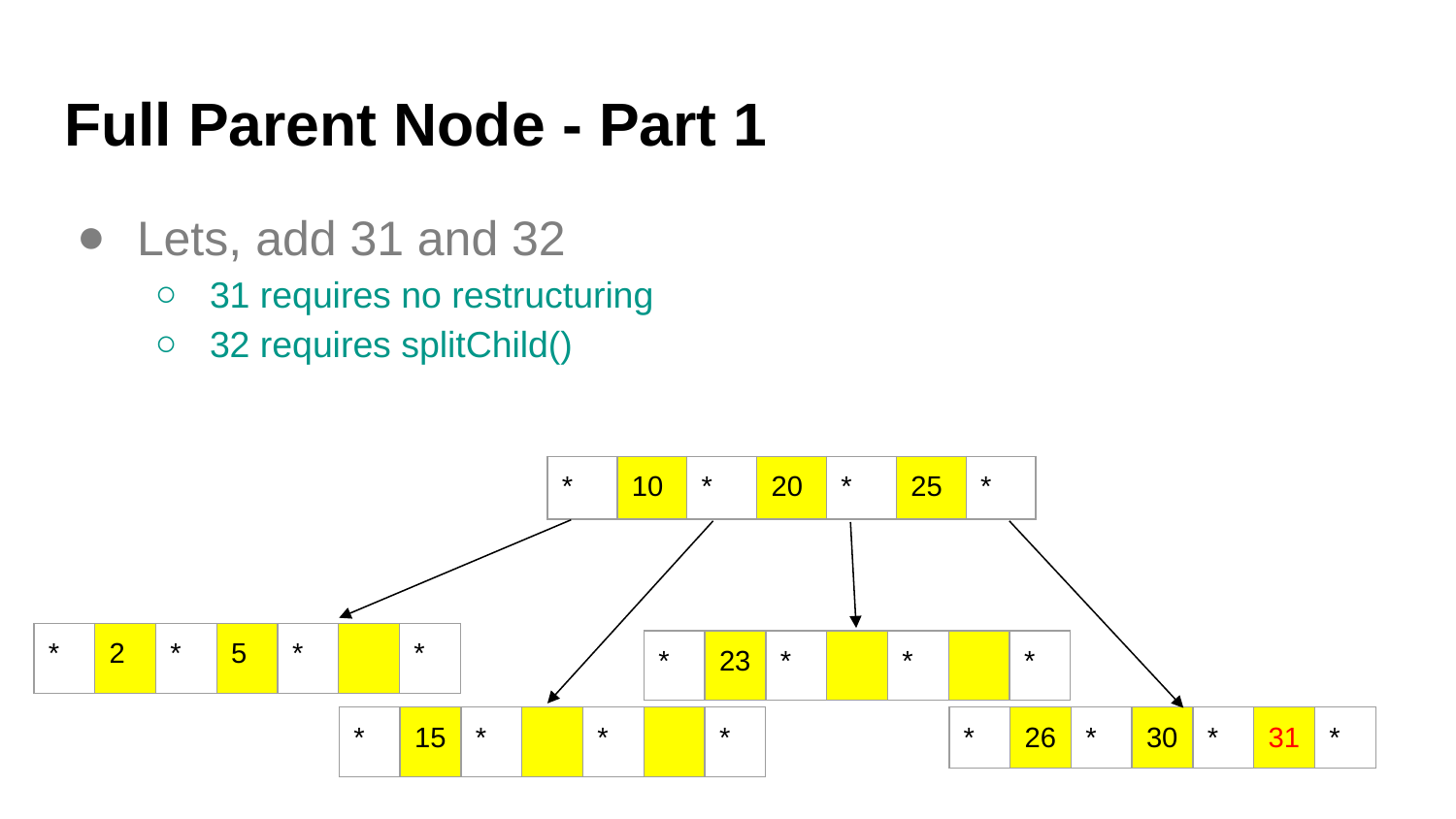

# Full Parent Node - Part 1
Lets, add 31 and 32
31 requires no restructuring
32 requires splitChild()
| \* | 10 | \* | 20 | \* | 25 | \* |
| --- | --- | --- | --- | --- | --- | --- |
| \* | 2 | \* | 5 | \* |  | \* |
| --- | --- | --- | --- | --- | --- | --- |
| \* | 23 | \* |  | \* |  | \* |
| --- | --- | --- | --- | --- | --- | --- |
| \* | 15 | \* |  | \* |  | \* |
| --- | --- | --- | --- | --- | --- | --- |
| \* | 26 | \* | 30 | \* | 31 | \* |
| --- | --- | --- | --- | --- | --- | --- |